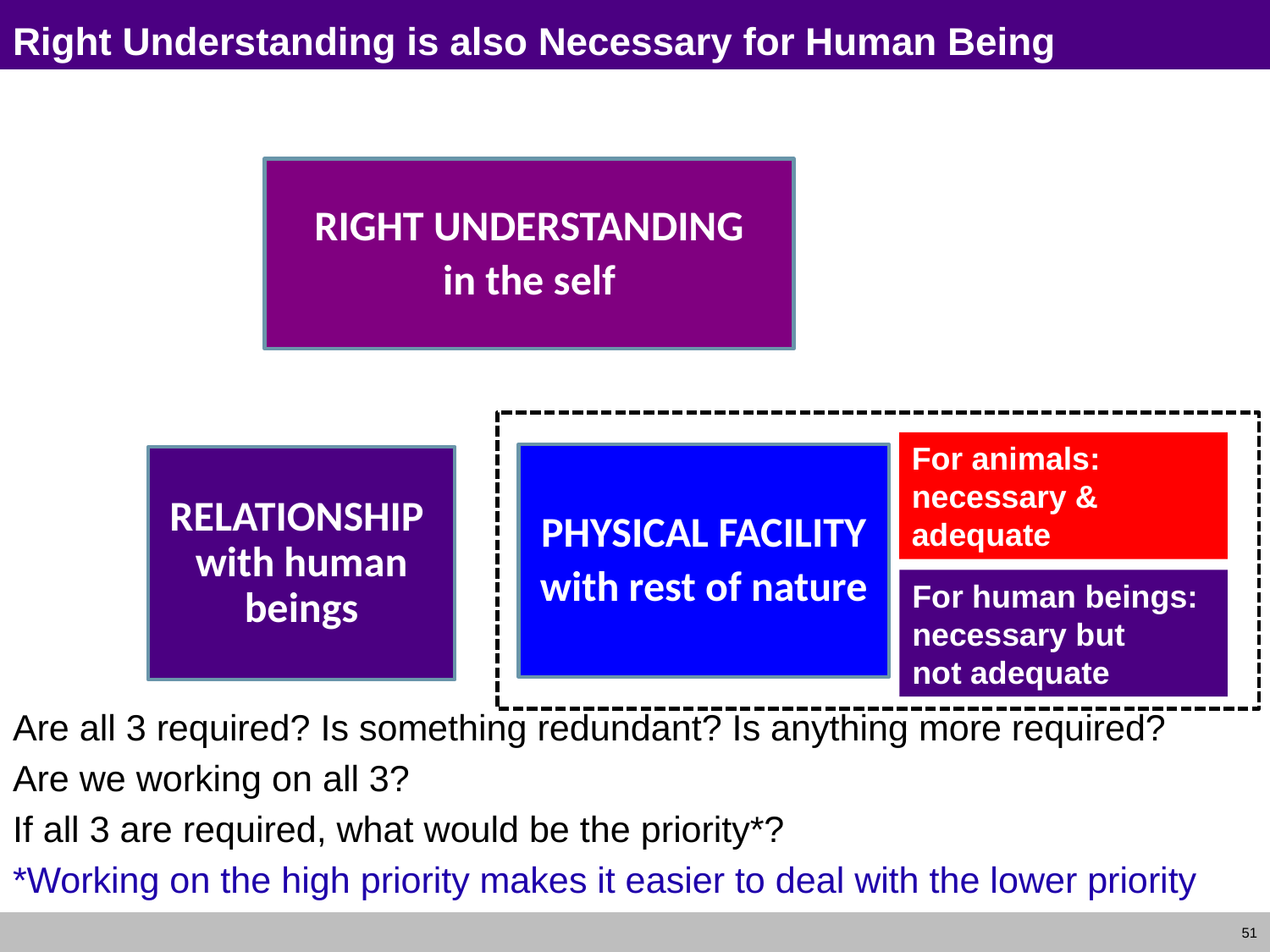

# Right Understanding is also Necessary for Human Being
RIGHT UNDERSTANDING
in the self

For animals: necessary & adequate
PHYSICAL FACILITY
with rest of nature
RELATIONSHIP  with human beings
For human beings:
necessary but
not adequate
Are all 3 required? Is something redundant? Is anything more required?
Are we working on all 3?
If all 3 are required, what would be the priority*?
*Working on the high priority makes it easier to deal with the lower priority